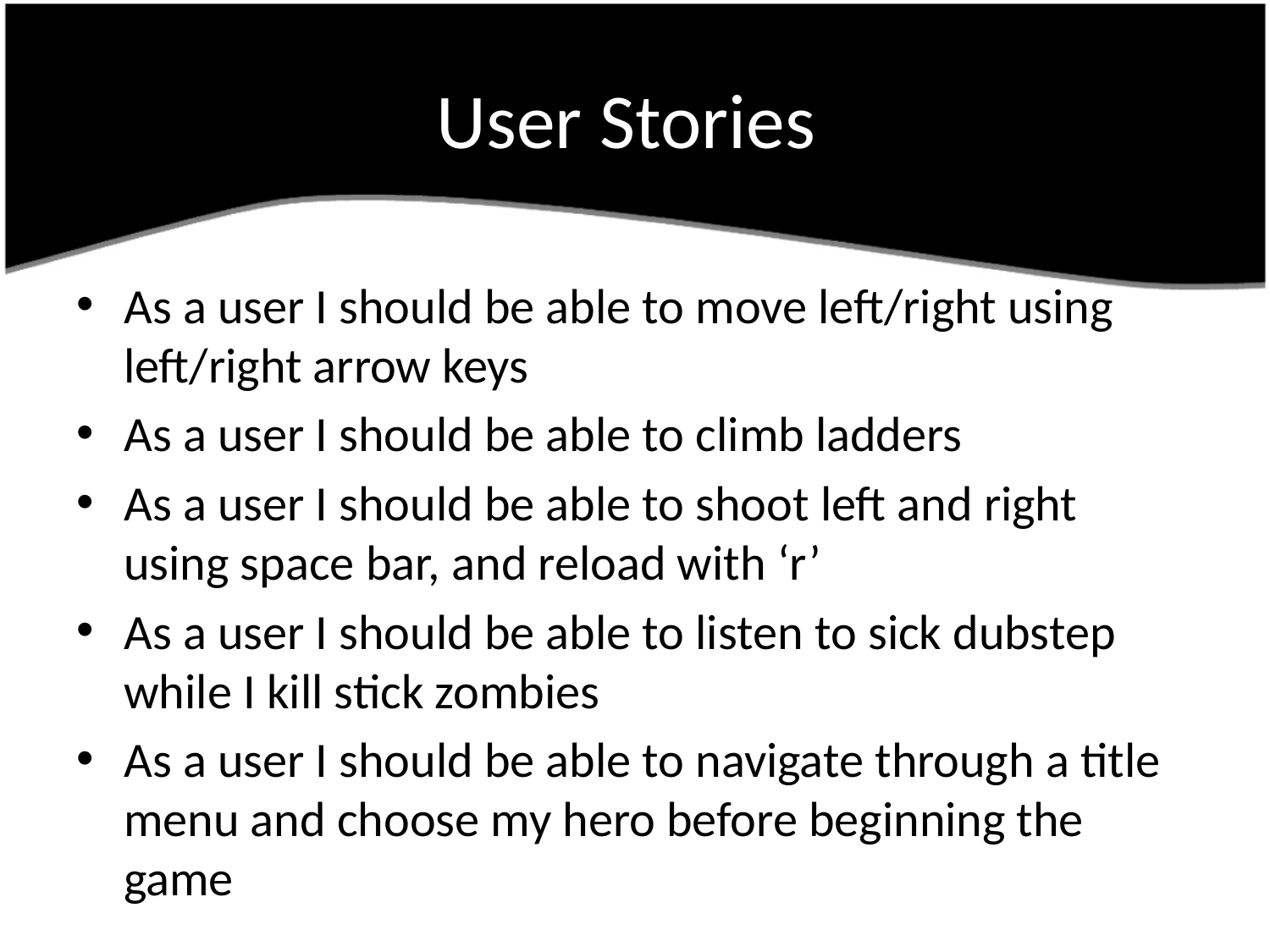

# User Stories
As a user I should be able to move left/right using left/right arrow keys
As a user I should be able to climb ladders
As a user I should be able to shoot left and right using space bar, and reload with ‘r’
As a user I should be able to listen to sick dubstep while I kill stick zombies
As a user I should be able to navigate through a title menu and choose my hero before beginning the game